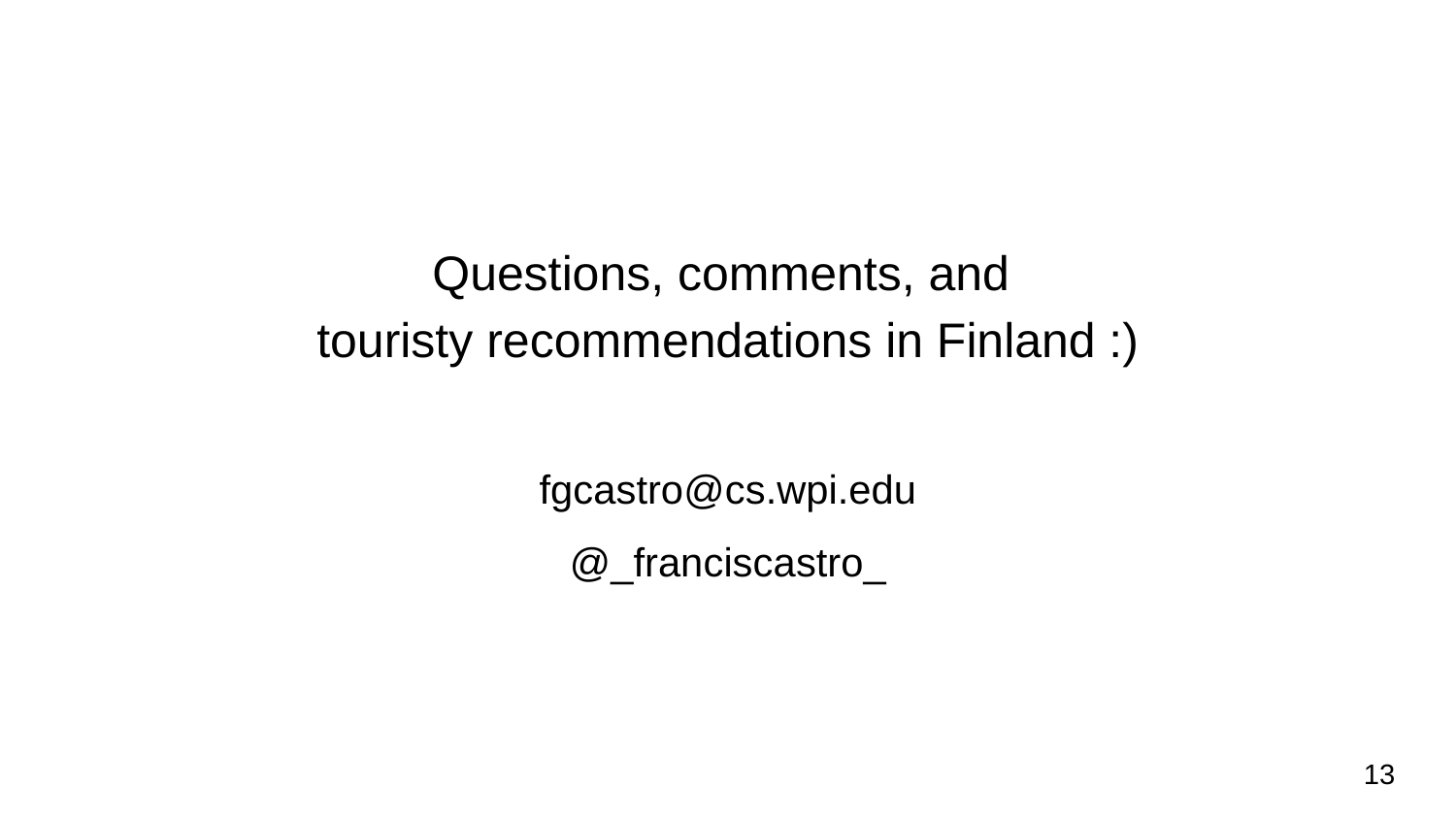

Questions, comments, and
touristy recommendations in Finland :)

fgcastro@cs.wpi.edu
@_franciscastro_
13